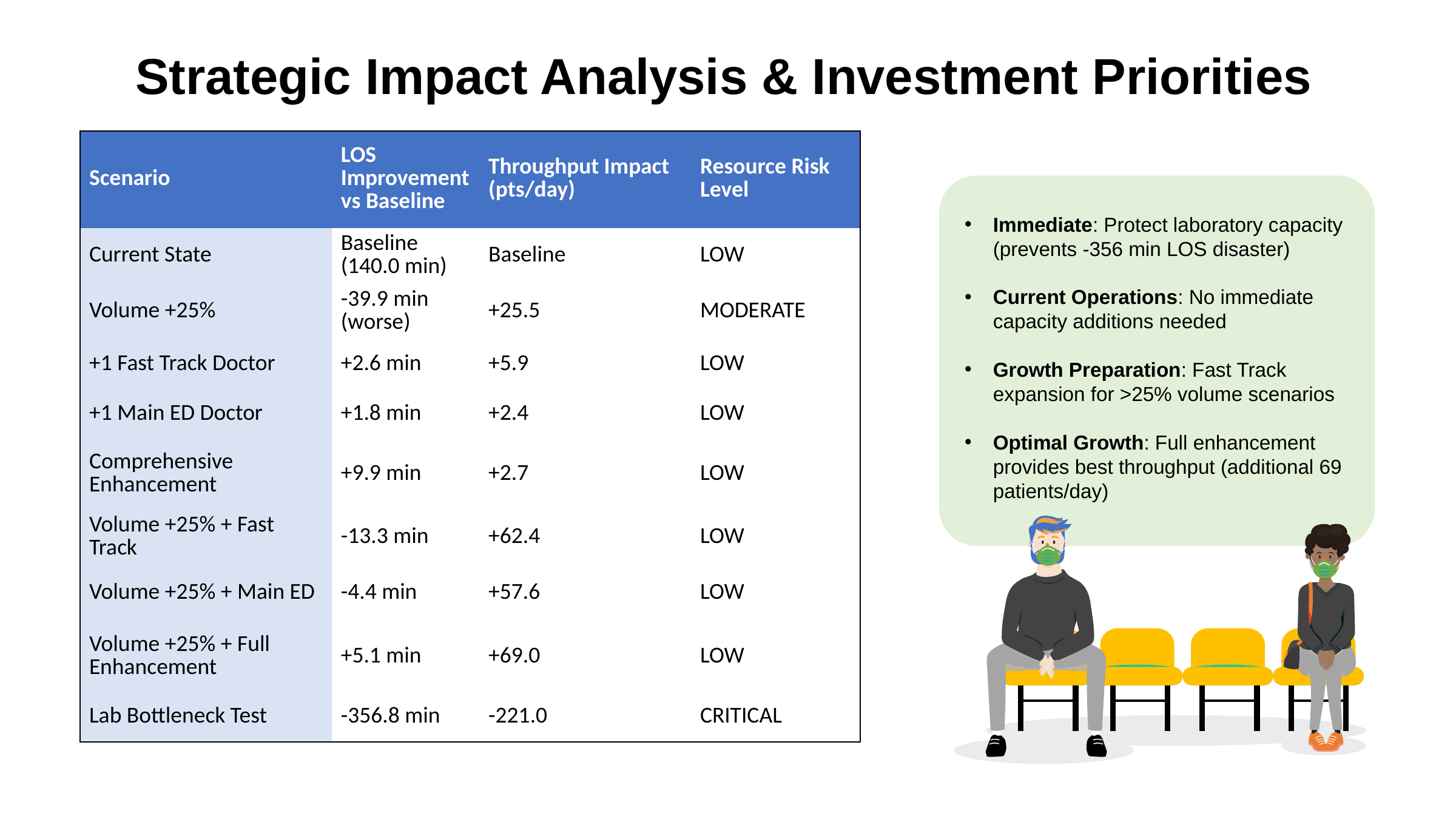

Strategic Impact Analysis & Investment Priorities

| Scenario | LOS Improvement vs Baseline | Throughput Impact (pts/day) | Resource Risk Level |
| --- | --- | --- | --- |
| Current State | Baseline (140.0 min) | Baseline | LOW |
| Volume +25% | -39.9 min (worse) | +25.5 | MODERATE |
| +1 Fast Track Doctor | +2.6 min | +5.9 | LOW |
| +1 Main ED Doctor | +1.8 min | +2.4 | LOW |
| Comprehensive Enhancement | +9.9 min | +2.7 | LOW |
| Volume +25% + Fast Track | -13.3 min | +62.4 | LOW |
| Volume +25% + Main ED | -4.4 min | +57.6 | LOW |
| Volume +25% + Full Enhancement | +5.1 min | +69.0 | LOW |
| Lab Bottleneck Test | -356.8 min | -221.0 | CRITICAL |

Immediate: Protect laboratory capacity (prevents -356 min LOS disaster)

Current Operations: No immediate capacity additions needed

Growth Preparation: Fast Track expansion for >25% volume scenarios

Optimal Growth: Full enhancement provides best throughput (additional 69 patients/day)